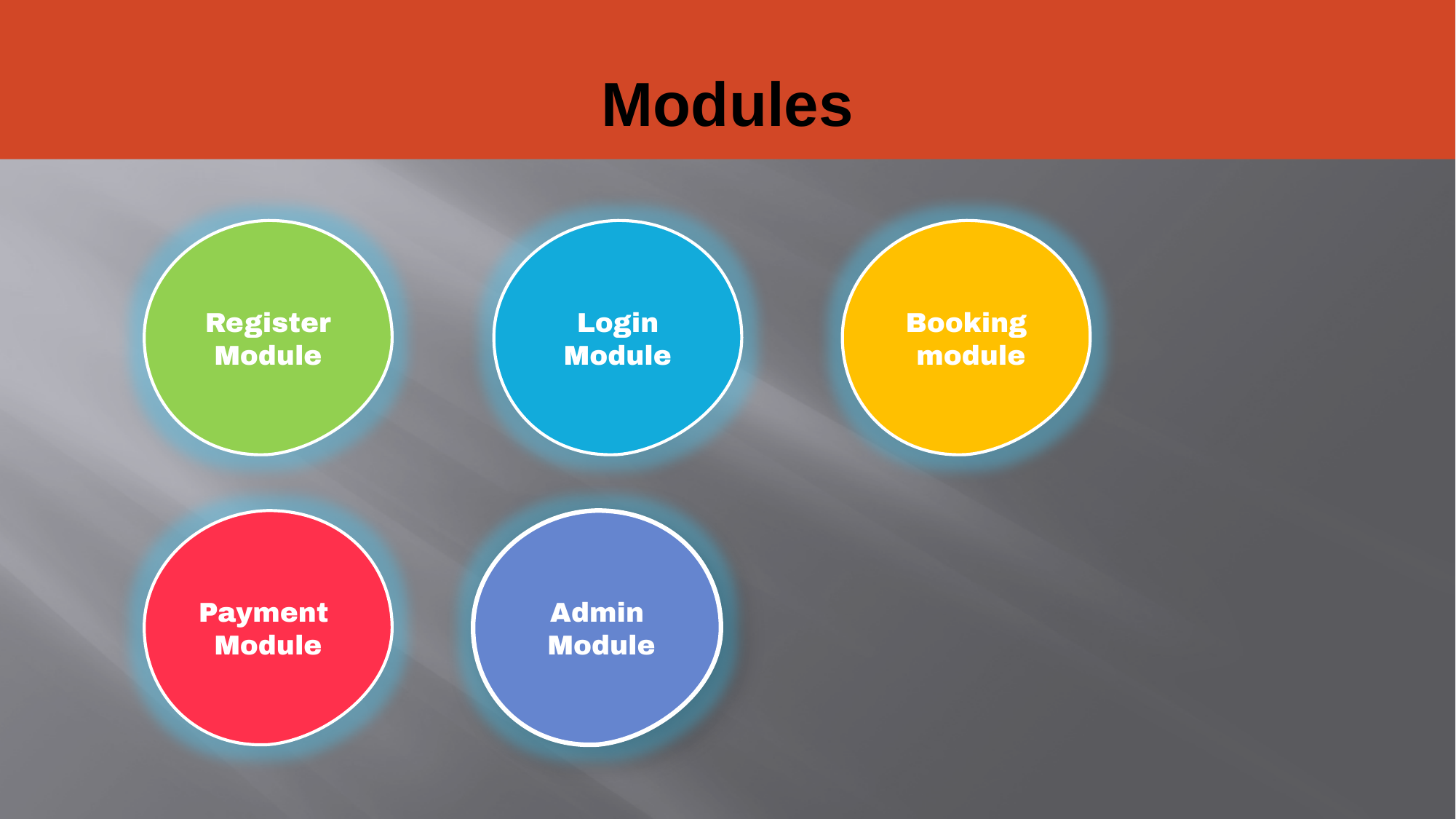

# Modules
Register
Module
Booking
 module
Login
Module
Payment
Module
Admin
 Module